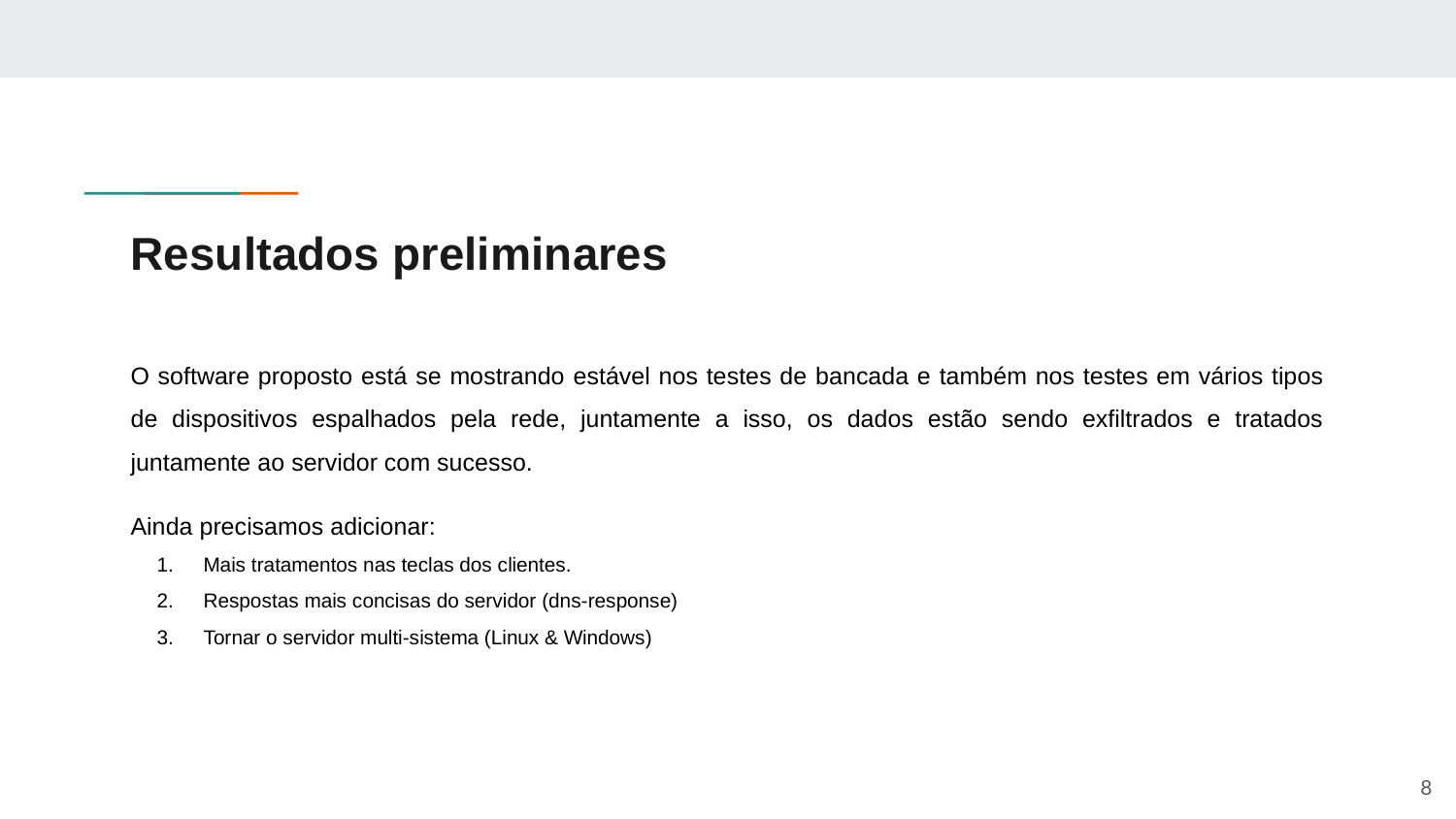

# Resultados preliminares
O software proposto está se mostrando estável nos testes de bancada e também nos testes em vários tipos de dispositivos espalhados pela rede, juntamente a isso, os dados estão sendo exfiltrados e tratados juntamente ao servidor com sucesso.
Ainda precisamos adicionar:
Mais tratamentos nas teclas dos clientes.
Respostas mais concisas do servidor (dns-response)
Tornar o servidor multi-sistema (Linux & Windows)
8